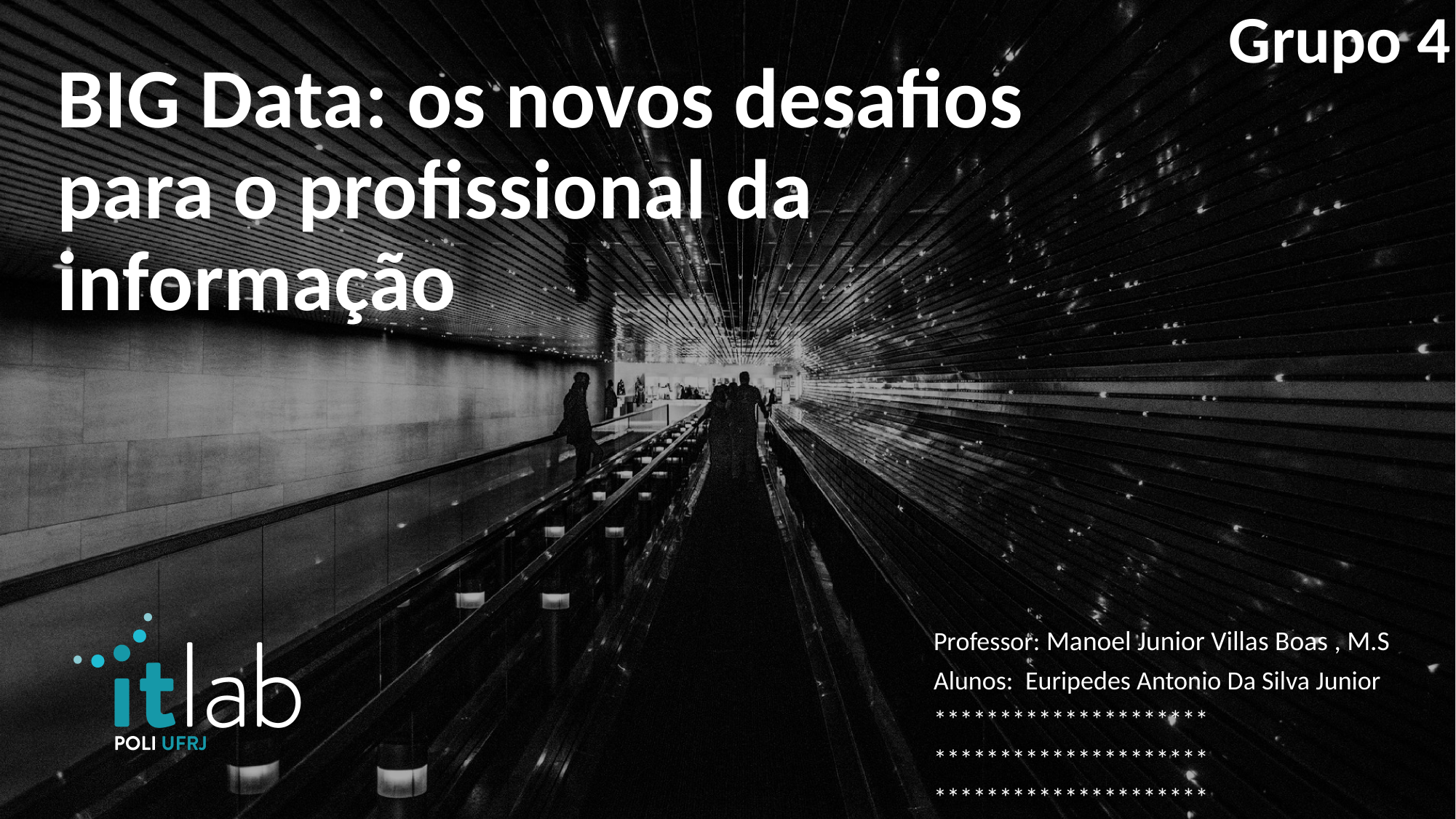

Grupo 4
# BIG Data: os novos desafios para o profissional da informação
Professor: Manoel Junior Villas Boas , M.S
Alunos:  Euripedes Antonio Da Silva Junior
*********************
*********************
*********************